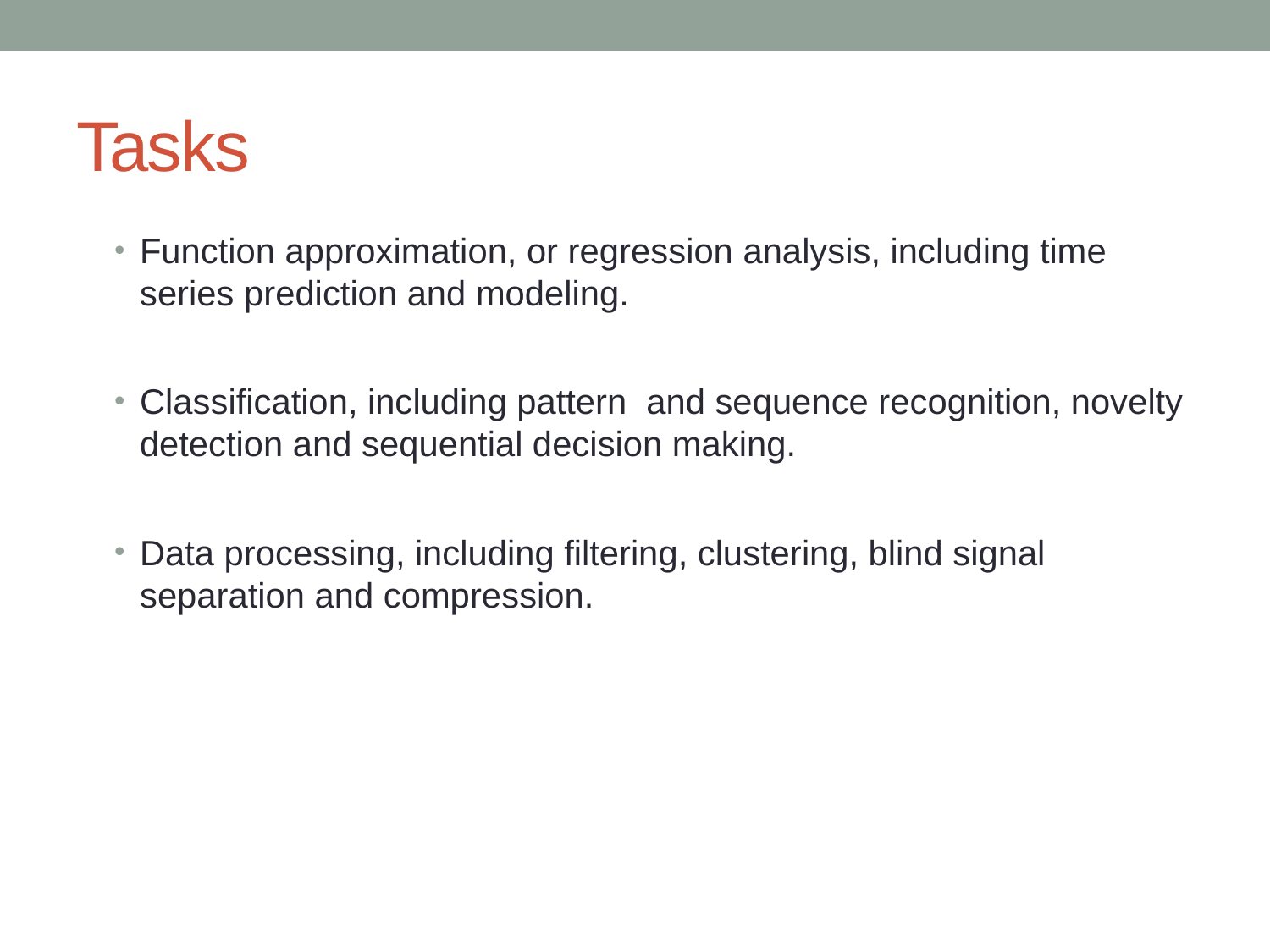

# Tasks
Function approximation, or regression analysis, including time series prediction and modeling.

Classification, including pattern  and sequence recognition, novelty detection and sequential decision making.

Data processing, including filtering, clustering, blind signal separation and compression.